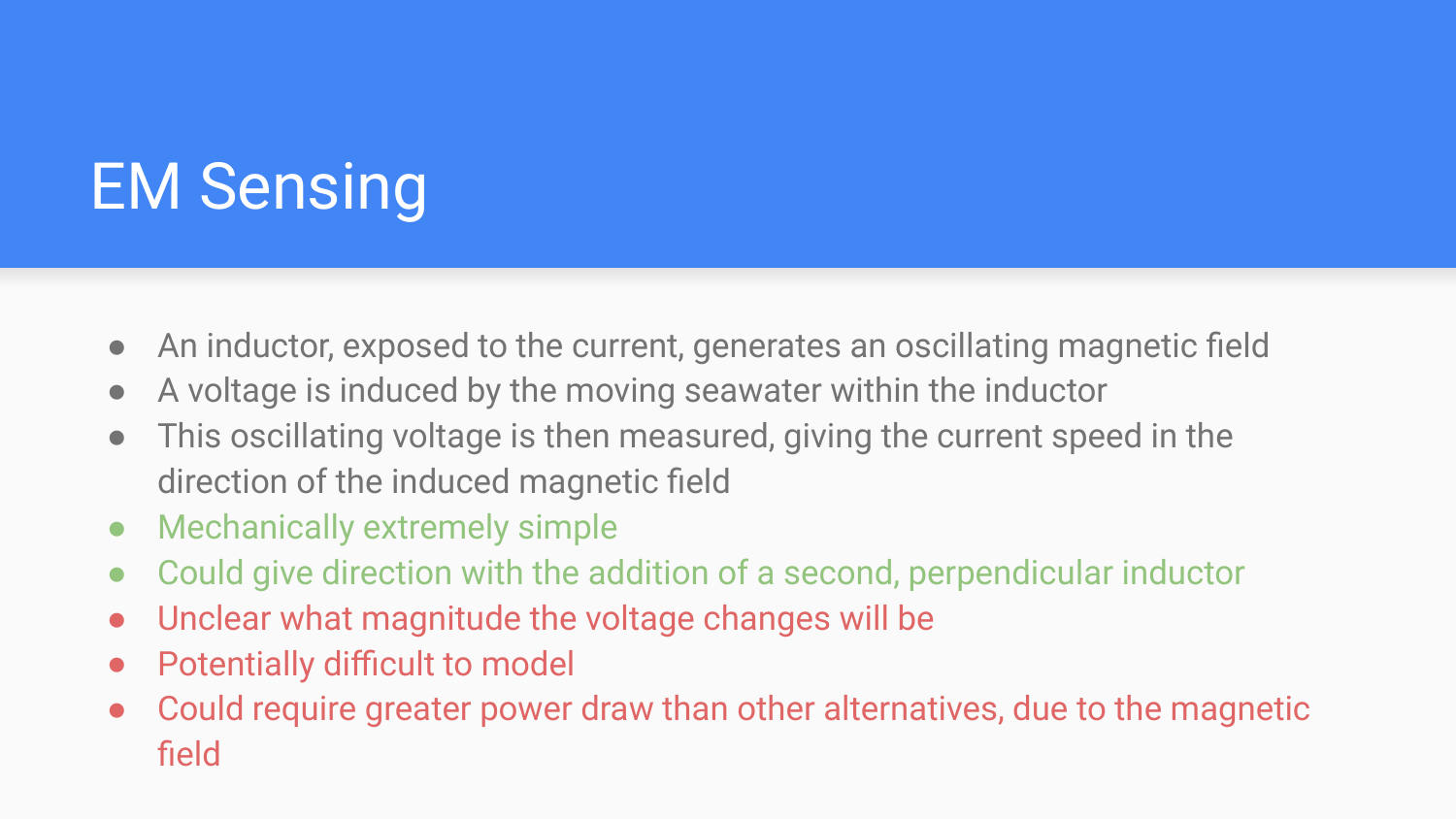

# EM Sensing
An inductor, exposed to the current, generates an oscillating magnetic field
A voltage is induced by the moving seawater within the inductor
This oscillating voltage is then measured, giving the current speed in the direction of the induced magnetic field
Mechanically extremely simple
Could give direction with the addition of a second, perpendicular inductor
Unclear what magnitude the voltage changes will be
Potentially difficult to model
Could require greater power draw than other alternatives, due to the magnetic field